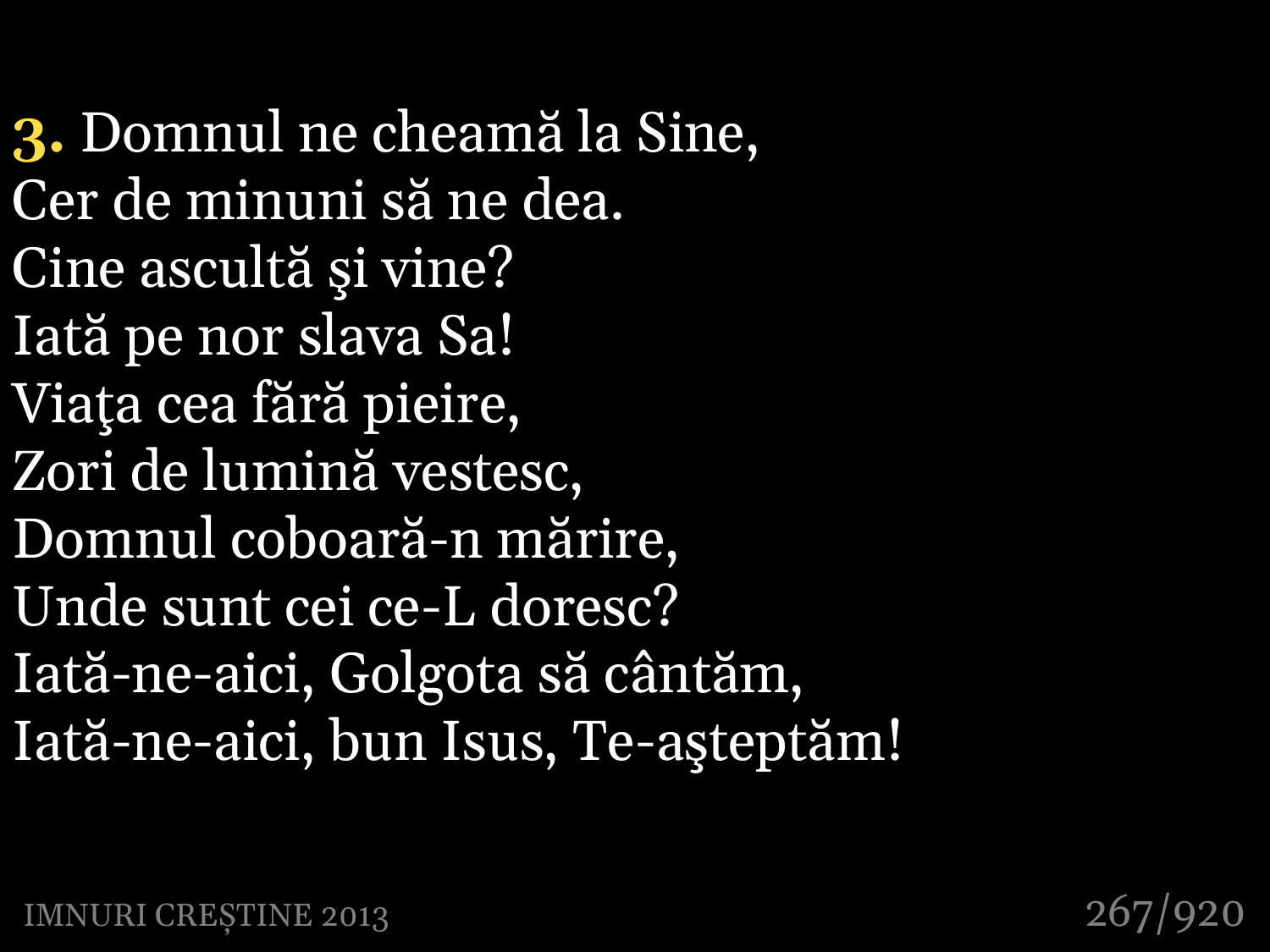

3. Domnul ne cheamă la Sine,
Cer de minuni să ne dea.
Cine ascultă şi vine?
Iată pe nor slava Sa!
Viaţa cea fără pieire,
Zori de lumină vestesc,
Domnul coboară-n mărire,
Unde sunt cei ce-L doresc?
Iată-ne-aici, Golgota să cântăm,
Iată-ne-aici, bun Isus, Te-aşteptăm!
267/920
IMNURI CREȘTINE 2013